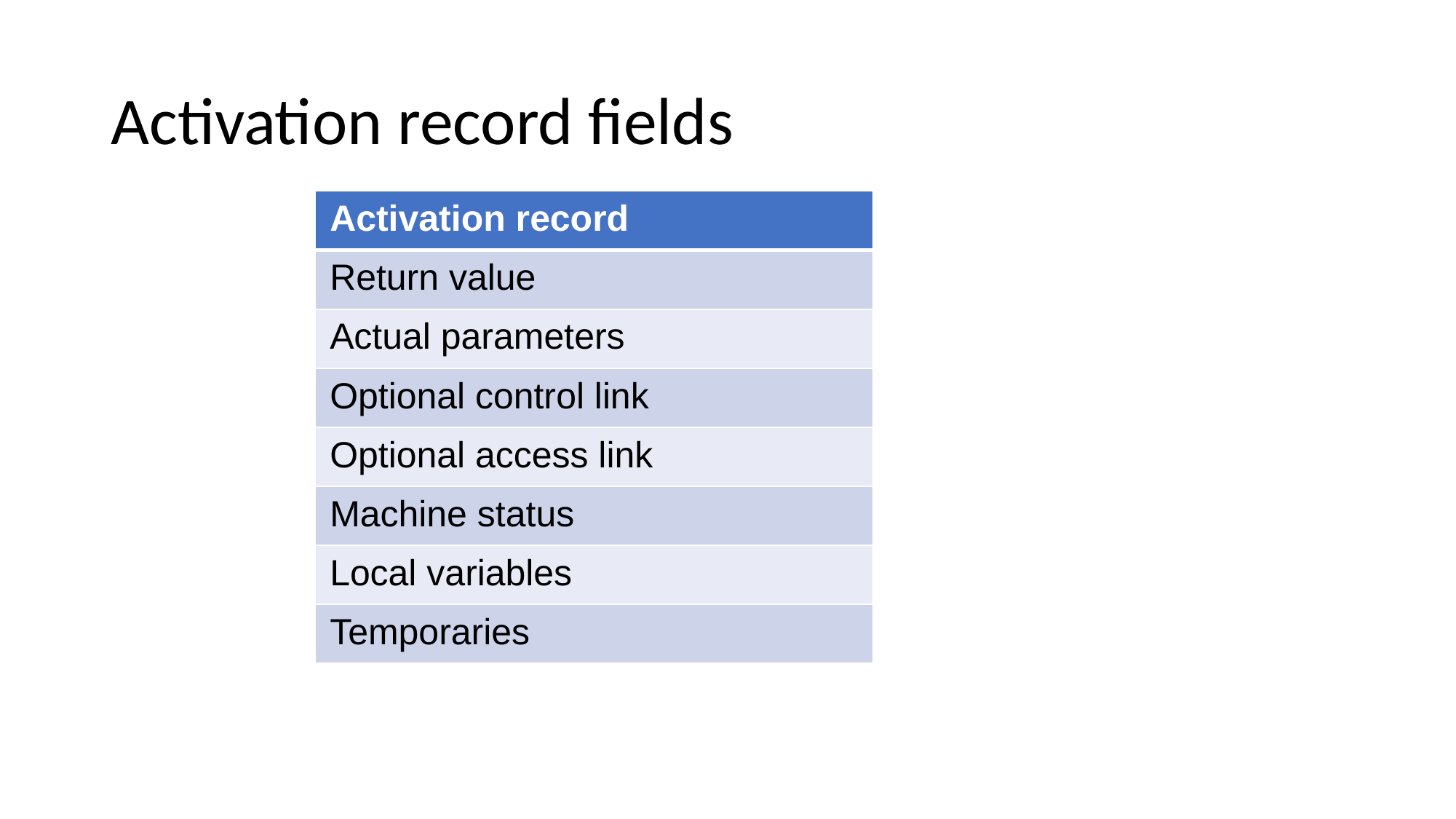

# Activation record fields
| Activation record |
| --- |
| Return value |
| Actual parameters |
| Optional control link |
| Optional access link |
| Machine status |
| Local variables |
| Temporaries |